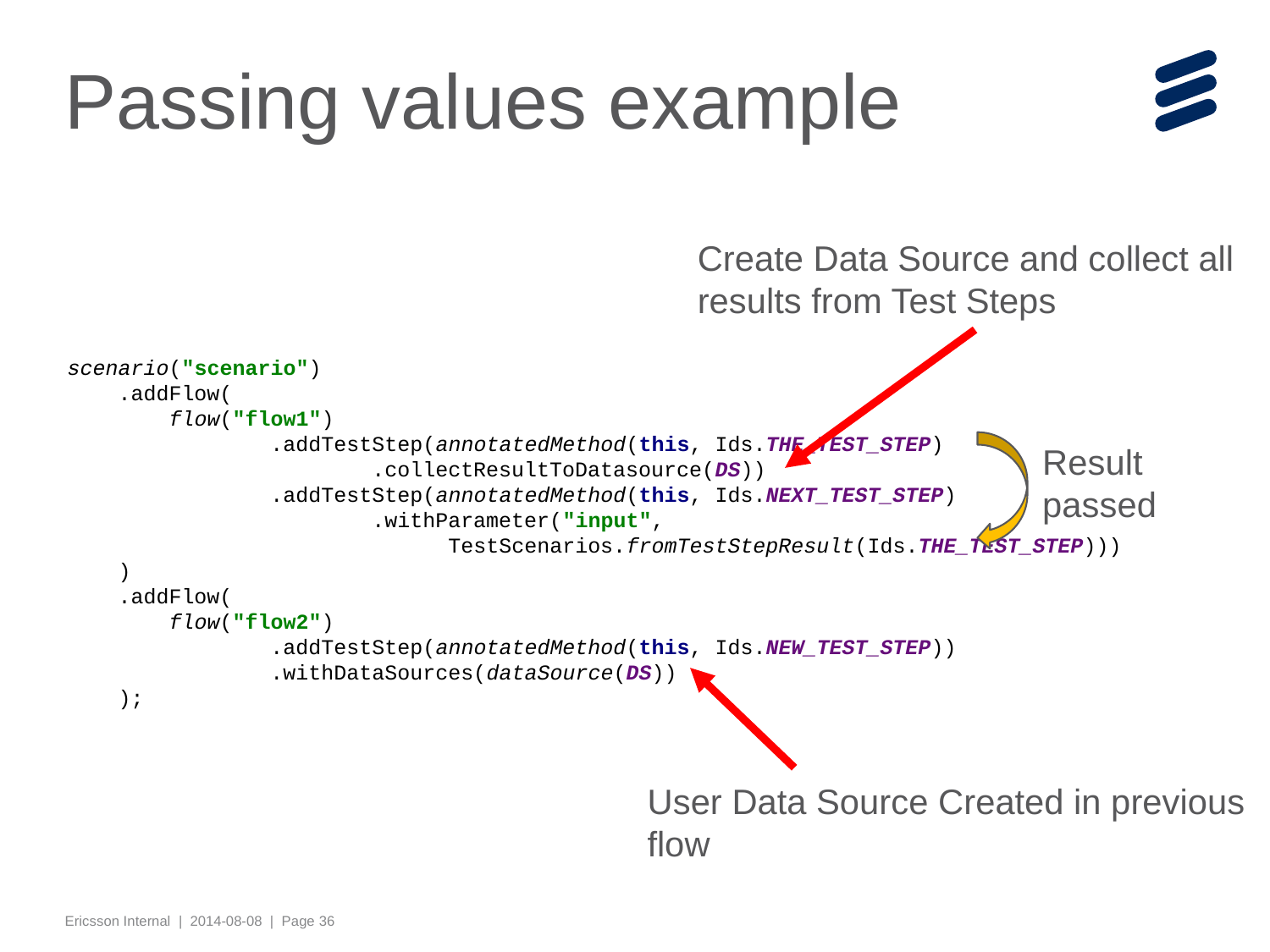

# Passing values example
Create Data Source and collect all results from Test Steps
scenario("scenario")​
    .addFlow(​
        flow("flow1")
                .addTestStep(annotatedMethod(this, Ids.THE_TEST_STEP)
                        .collectResultToDatasource(DS))
                .addTestStep(annotatedMethod(this, Ids.NEXT_TEST_STEP)
                        .withParameter("input", 			    		                    TestScenarios.fromTestStepResult(Ids.THE_TEST_STEP)))
    )
    .addFlow(​
        flow("flow2")
                .addTestStep(annotatedMethod(this, Ids.NEW_TEST_STEP))
                .withDataSources(dataSource(DS))
    );

Result
passed
User Data Source Created in previous flow